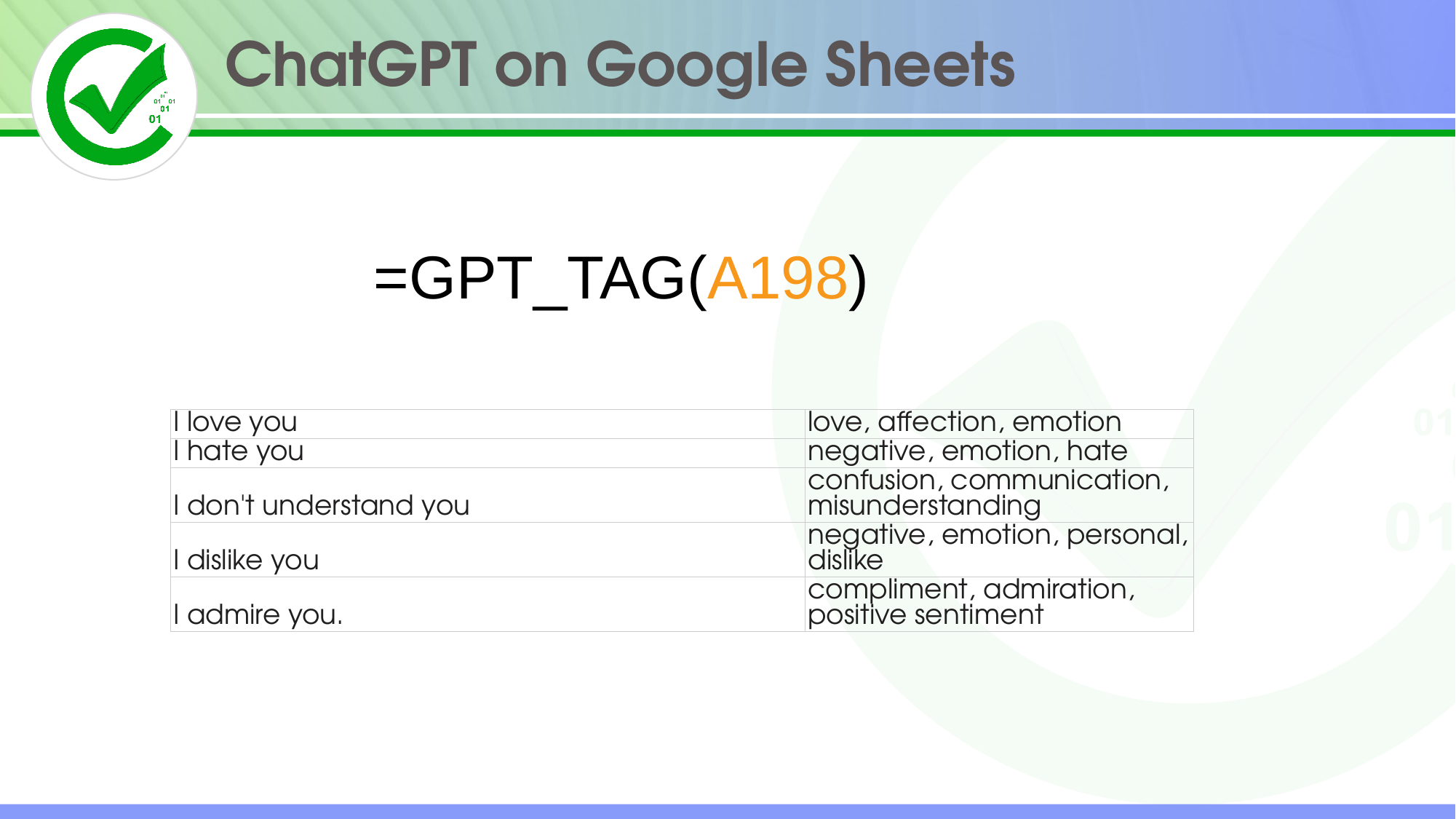

ChatGPT on Google Sheets
=GPT_TAG(A198)
| I love you | love, affection, emotion |
| --- | --- |
| I hate you | negative, emotion, hate |
| I don't understand you | confusion, communication, misunderstanding |
| I dislike you | negative, emotion, personal, dislike |
| I admire you. | compliment, admiration, positive sentiment |